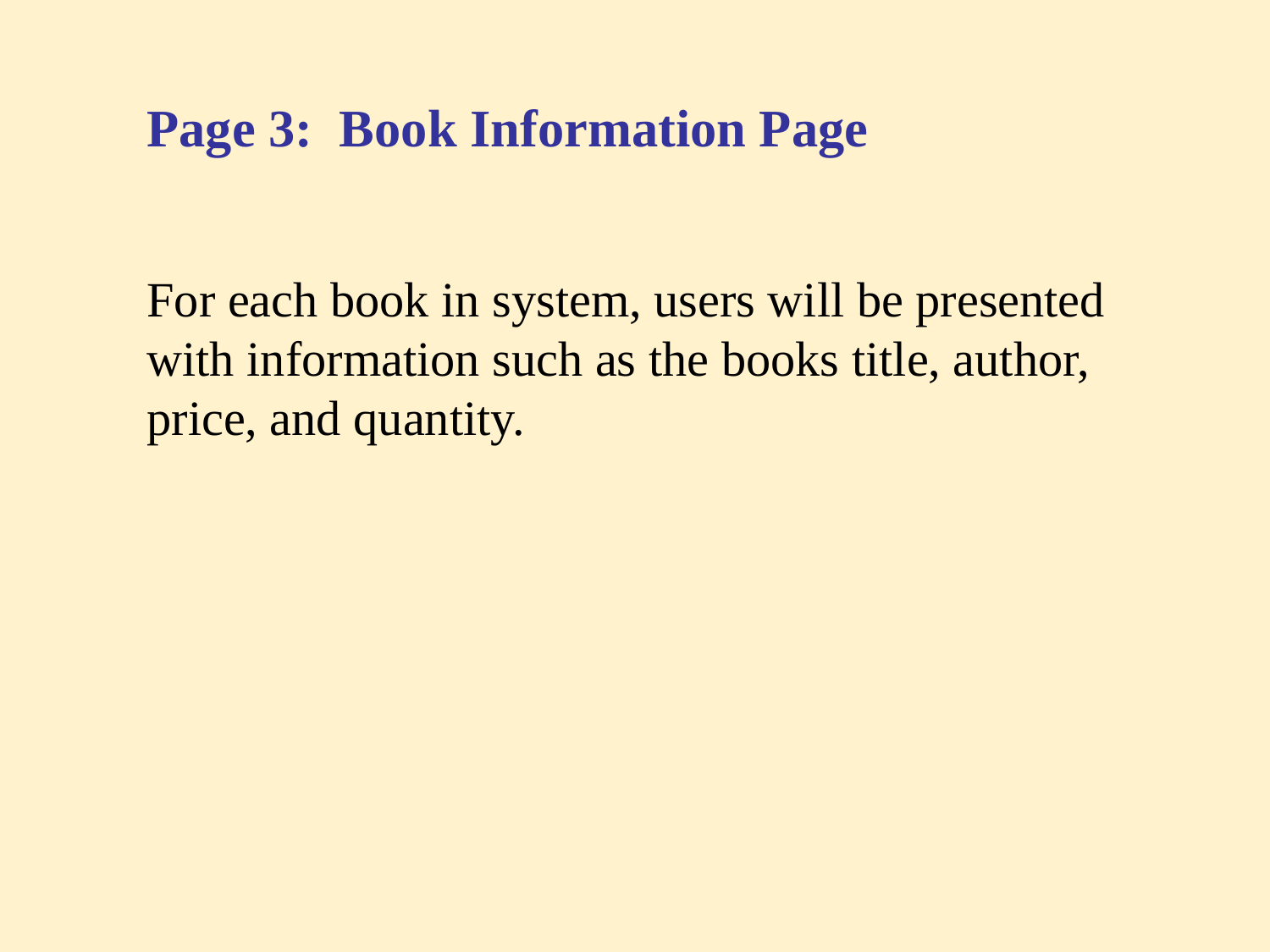

Page 3:  Book Information Page

For each book in system, users will be presented with information such as the books title, author, price, and quantity.